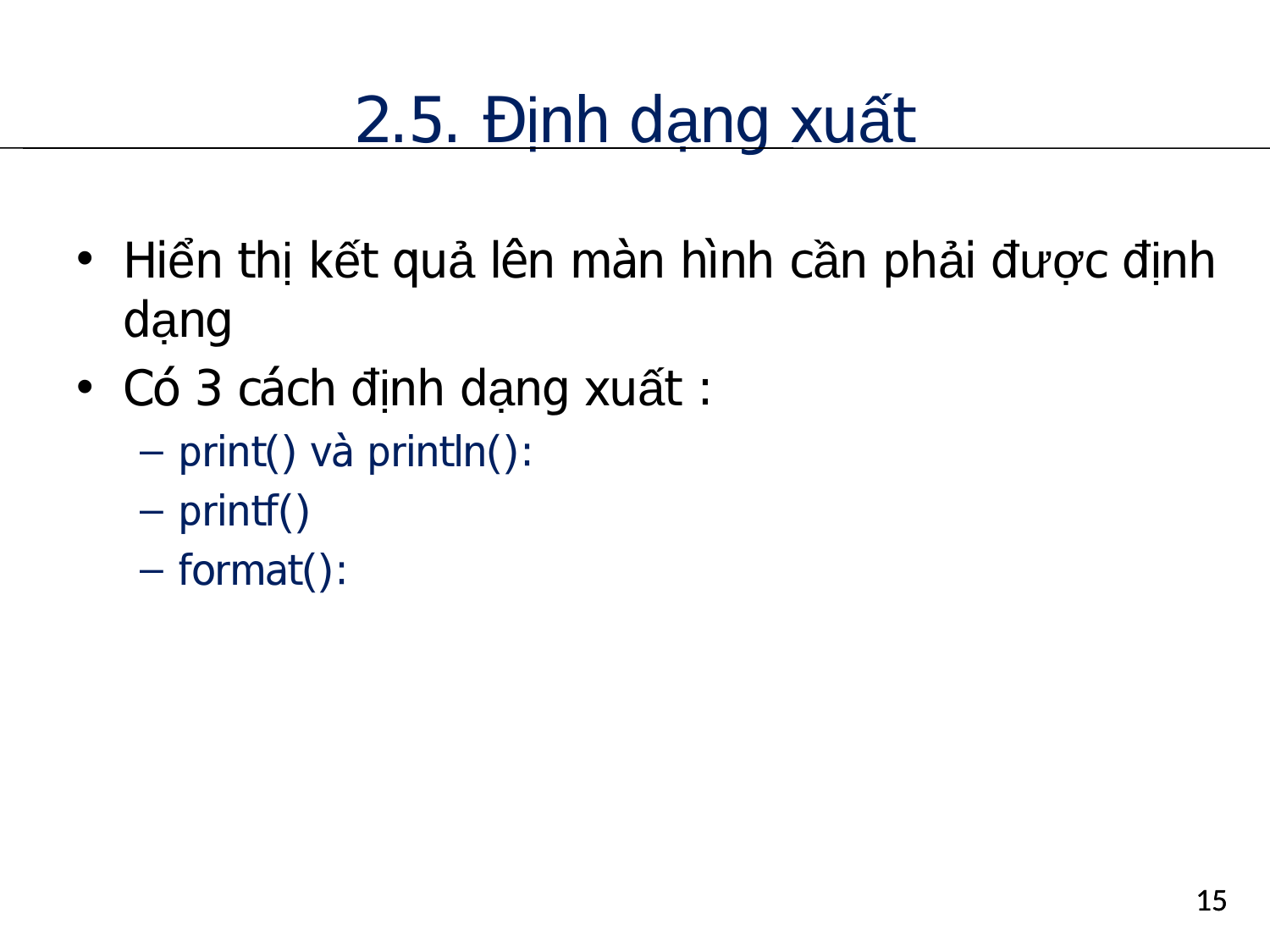

# 2.5. Định dạng xuất

Hiển thị kết quả lên màn hình cần phải được định dạng
Có 3 cách định dạng xuất :
print() và println():
printf()
format():